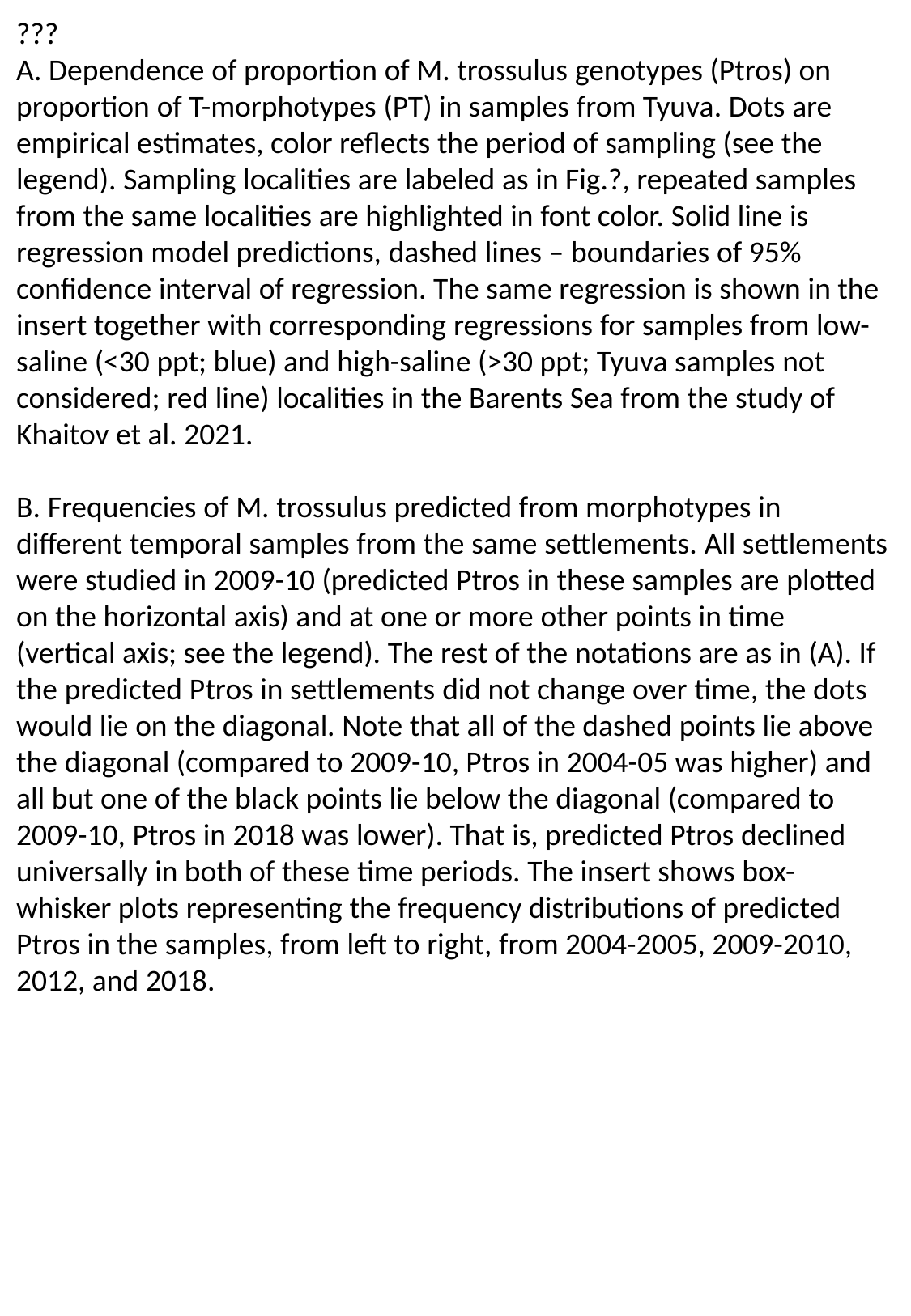

???
A. Dependence of proportion of M. trossulus genotypes (Ptros) on proportion of T-morphotypes (PT) in samples from Tyuva. Dots are empirical estimates, color reflects the period of sampling (see the legend). Sampling localities are labeled as in Fig.?, repeated samples from the same localities are highlighted in font color. Solid line is regression model predictions, dashed lines – boundaries of 95% confidence interval of regression. The same regression is shown in the insert together with corresponding regressions for samples from low-saline (<30 ppt; blue) and high-saline (>30 ppt; Tyuva samples not considered; red line) localities in the Barents Sea from the study of Khaitov et al. 2021.

B. Frequencies of M. trossulus predicted from morphotypes in different temporal samples from the same settlements. All settlements were studied in 2009-10 (predicted Ptros in these samples are plotted on the horizontal axis) and at one or more other points in time (vertical axis; see the legend). The rest of the notations are as in (A). If the predicted Ptros in settlements did not change over time, the dots would lie on the diagonal. Note that all of the dashed points lie above the diagonal (compared to 2009-10, Ptros in 2004-05 was higher) and all but one of the black points lie below the diagonal (compared to 2009-10, Ptros in 2018 was lower). That is, predicted Ptros declined universally in both of these time periods. The insert shows box-whisker plots representing the frequency distributions of predicted Ptros in the samples, from left to right, from 2004-2005, 2009-2010, 2012, and 2018.